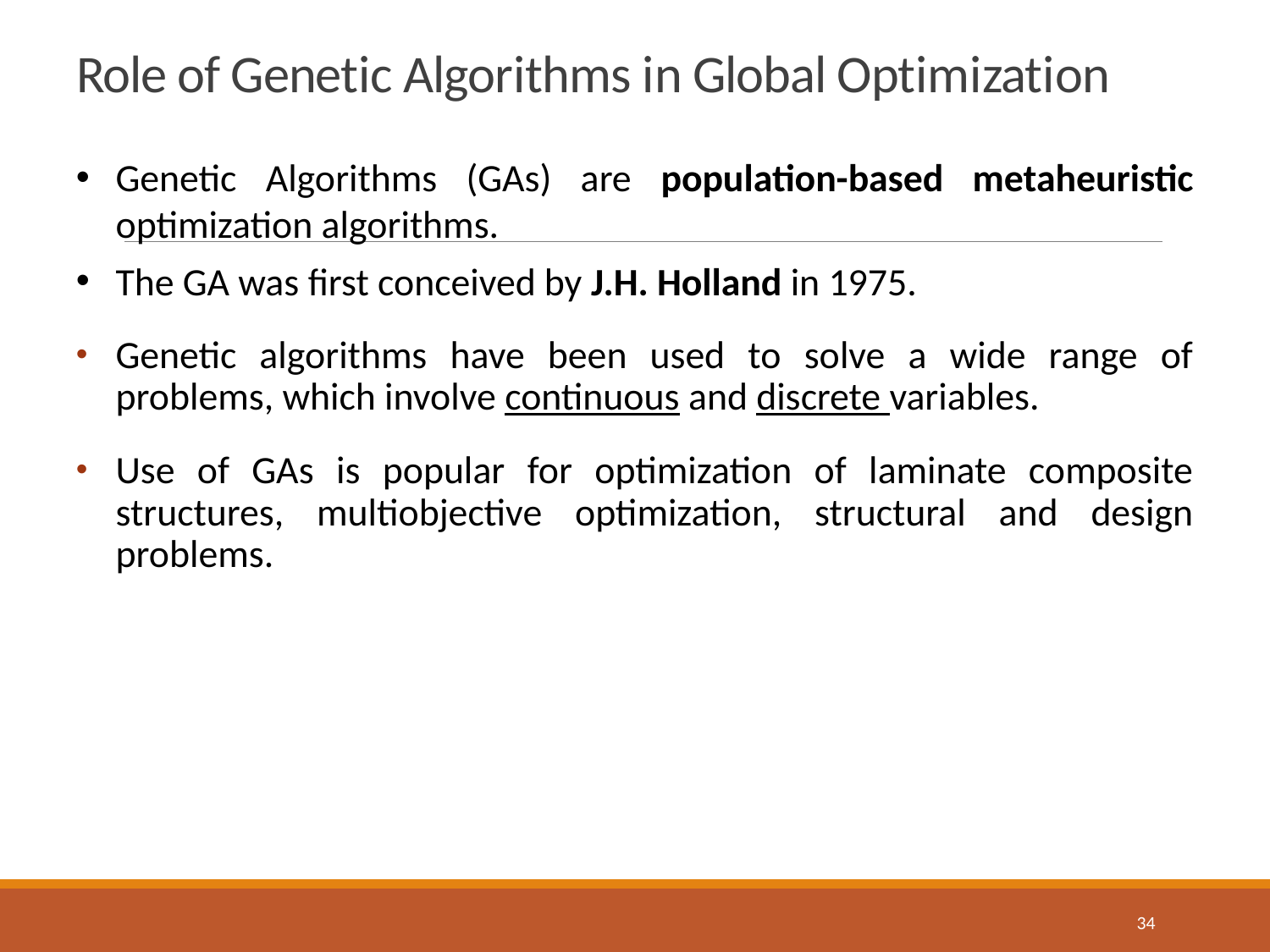

# Role of Genetic Algorithms in Global Optimization
Genetic Algorithms (GAs) are population-based metaheuristic optimization algorithms.
The GA was first conceived by J.H. Holland in 1975.
Genetic algorithms have been used to solve a wide range of problems, which involve continuous and discrete variables.
Use of GAs is popular for optimization of laminate composite structures, multiobjective optimization, structural and design problems.

34